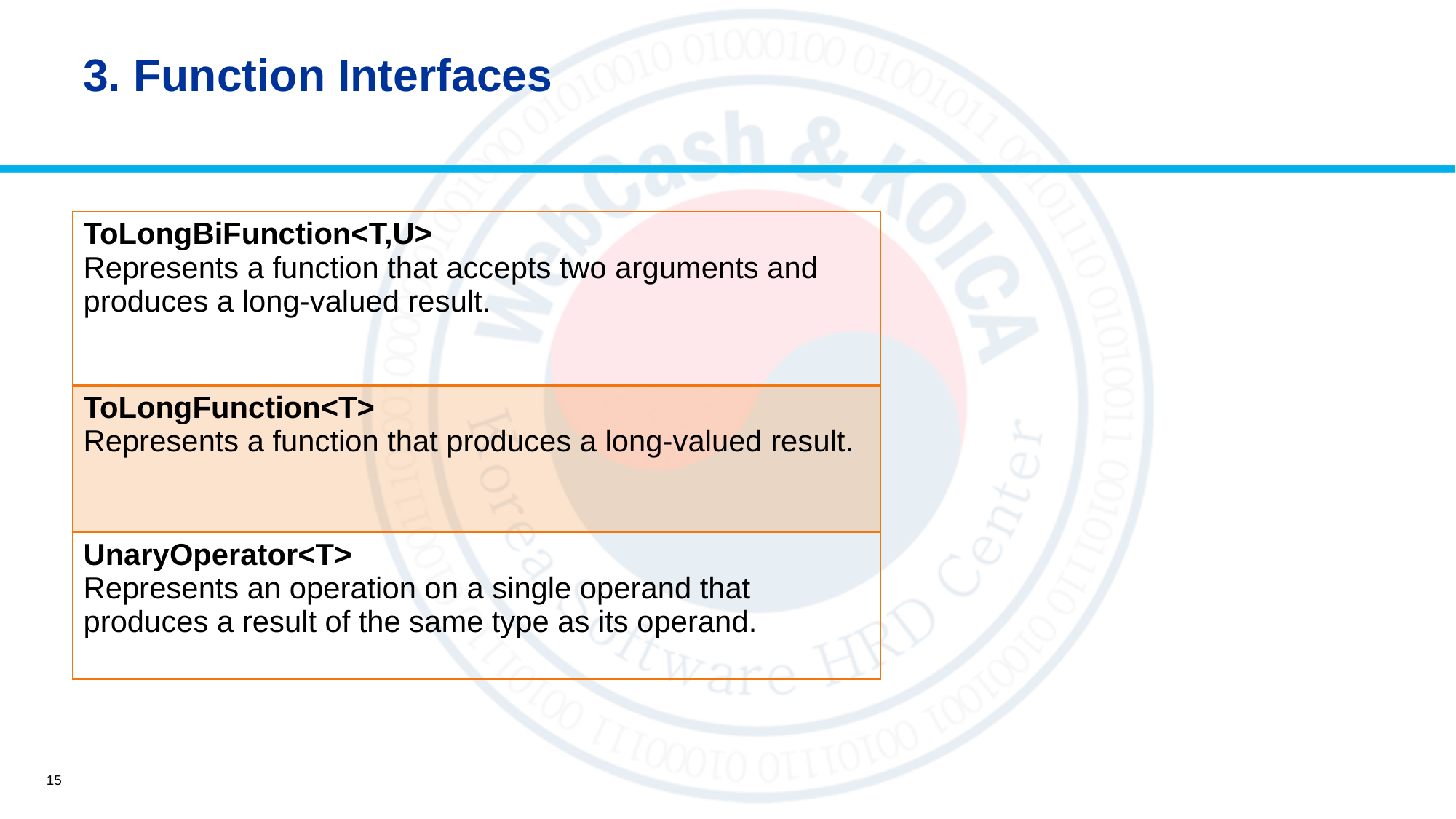

# 3. Function Interfaces
| ToLongBiFunction<T,U> Represents a function that accepts two arguments and produces a long-valued result. |
| --- |
| ToLongFunction<T> Represents a function that produces a long-valued result. |
| UnaryOperator<T> Represents an operation on a single operand that produces a result of the same type as its operand. |
15